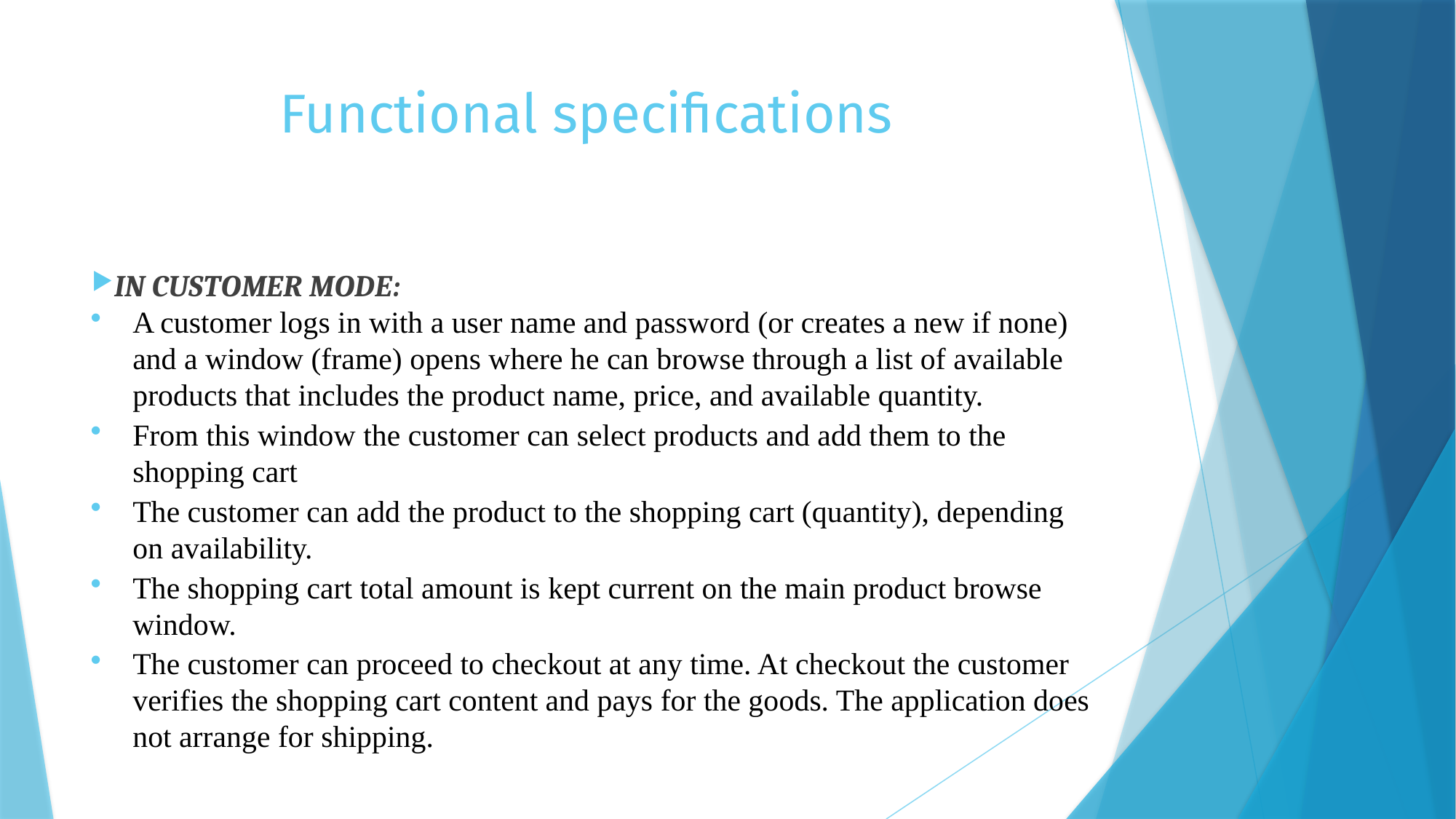

# Functional specifications
IN CUSTOMER MODE:
A customer logs in with a user name and password (or creates a new if none) and a window (frame) opens where he can browse through a list of available products that includes the product name, price, and available quantity.
From this window the customer can select products and add them to the shopping cart
The customer can add the product to the shopping cart (quantity), depending on availability.
The shopping cart total amount is kept current on the main product browse window.
The customer can proceed to checkout at any time. At checkout the customer verifies the shopping cart content and pays for the goods. The application does not arrange for shipping.